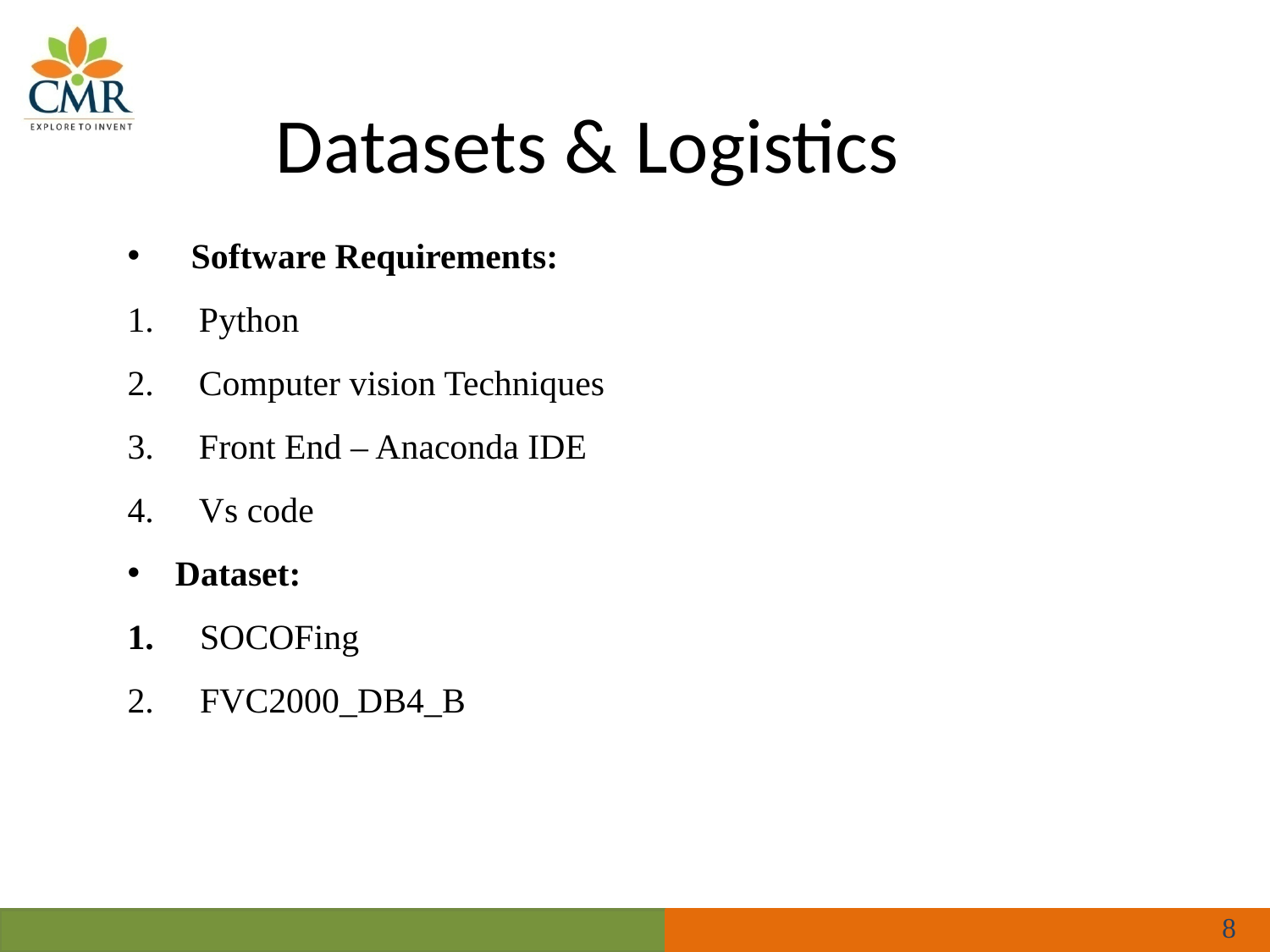

Datasets & Logistics
Software Requirements:
Python
Computer vision Techniques
Front End – Anaconda IDE
Vs code
Dataset:
 SOCOFing
 FVC2000_DB4_B
8